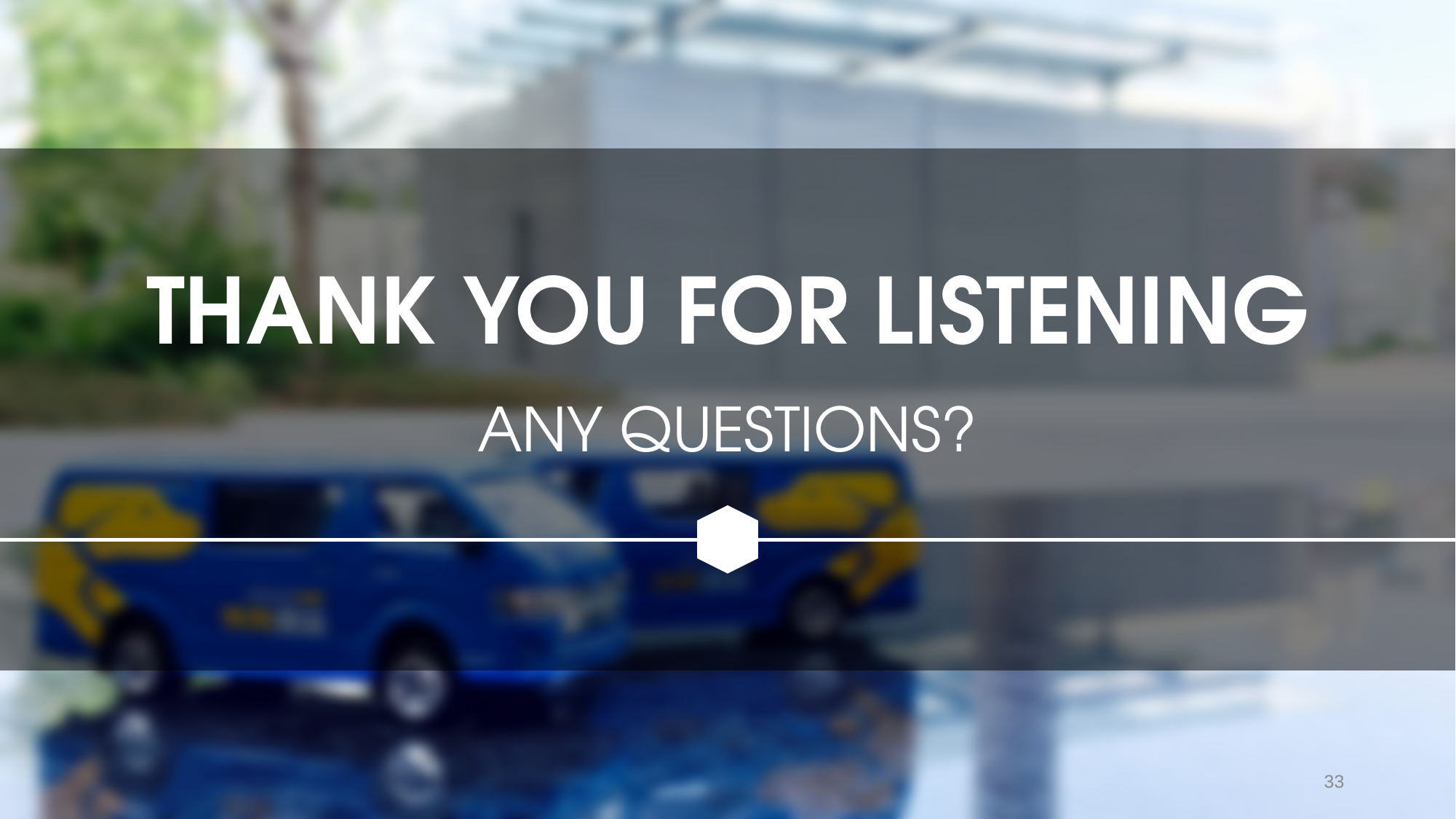

THANK YOU FOR LISTENING

ANY QUESTIONS?

33